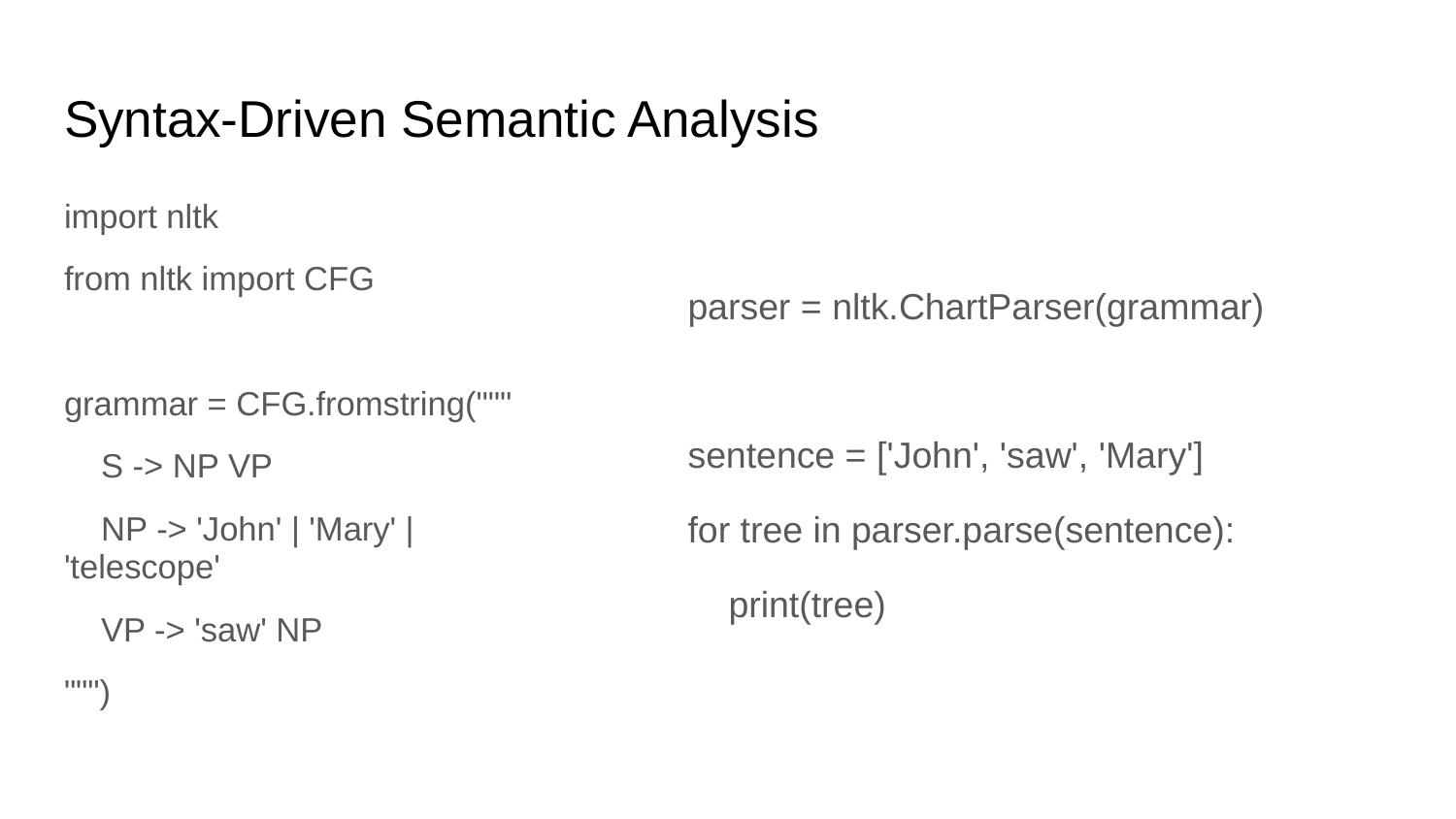

# Syntax-Driven Semantic Analysis
import nltk
from nltk import CFG

grammar = CFG.fromstring("""
    S -> NP VP
    NP -> 'John' | 'Mary' | 'telescope'
    VP -> 'saw' NP
""")

parser = nltk.ChartParser(grammar)

sentence = ['John', 'saw', 'Mary']
for tree in parser.parse(sentence):
    print(tree)